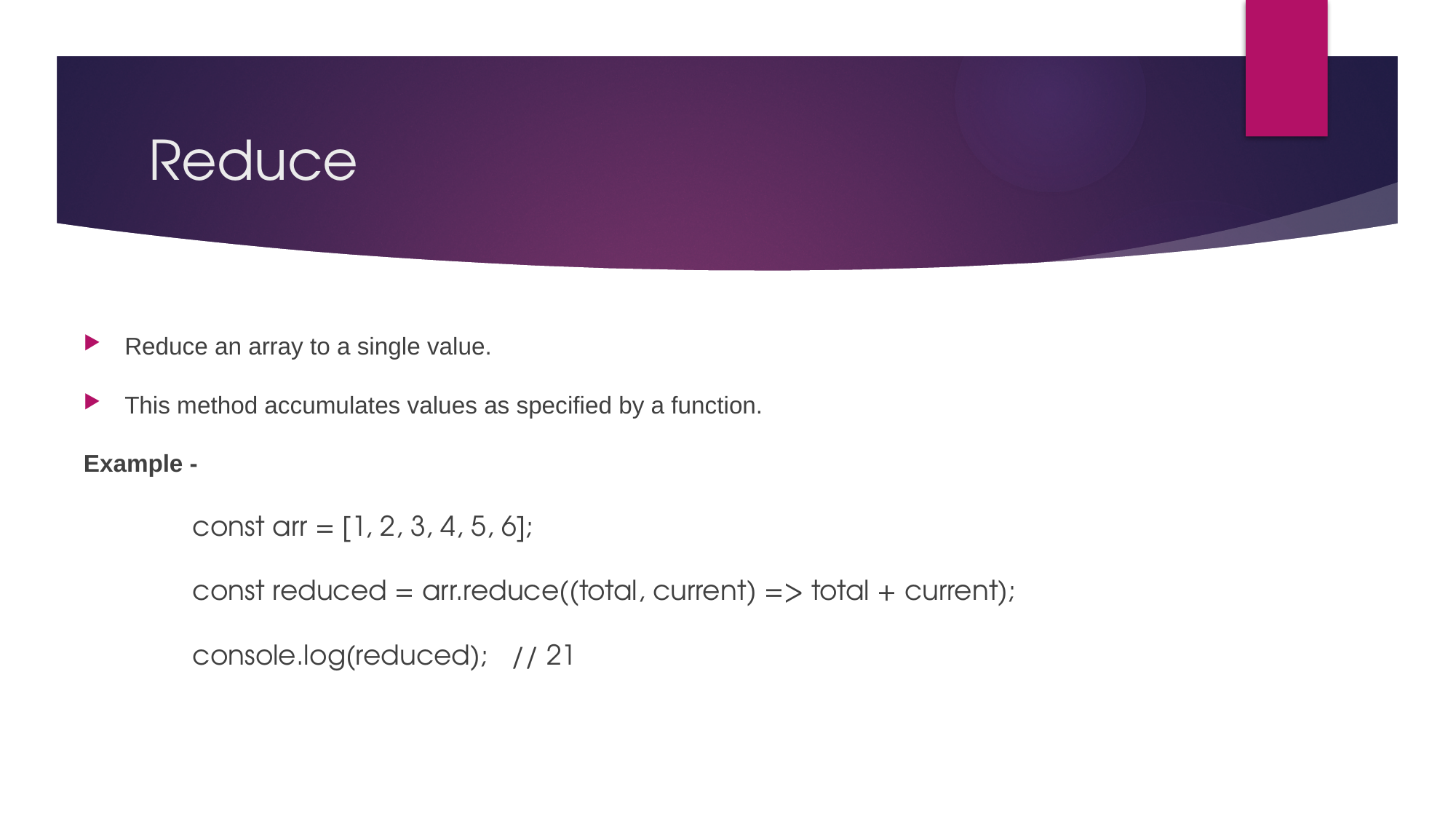

# Reduce
Reduce an array to a single value.
This method accumulates values as specified by a function.
Example -
	const arr = [1, 2, 3, 4, 5, 6];
	const reduced = arr.reduce((total, current) => total + current);
	console.log(reduced);   // 21